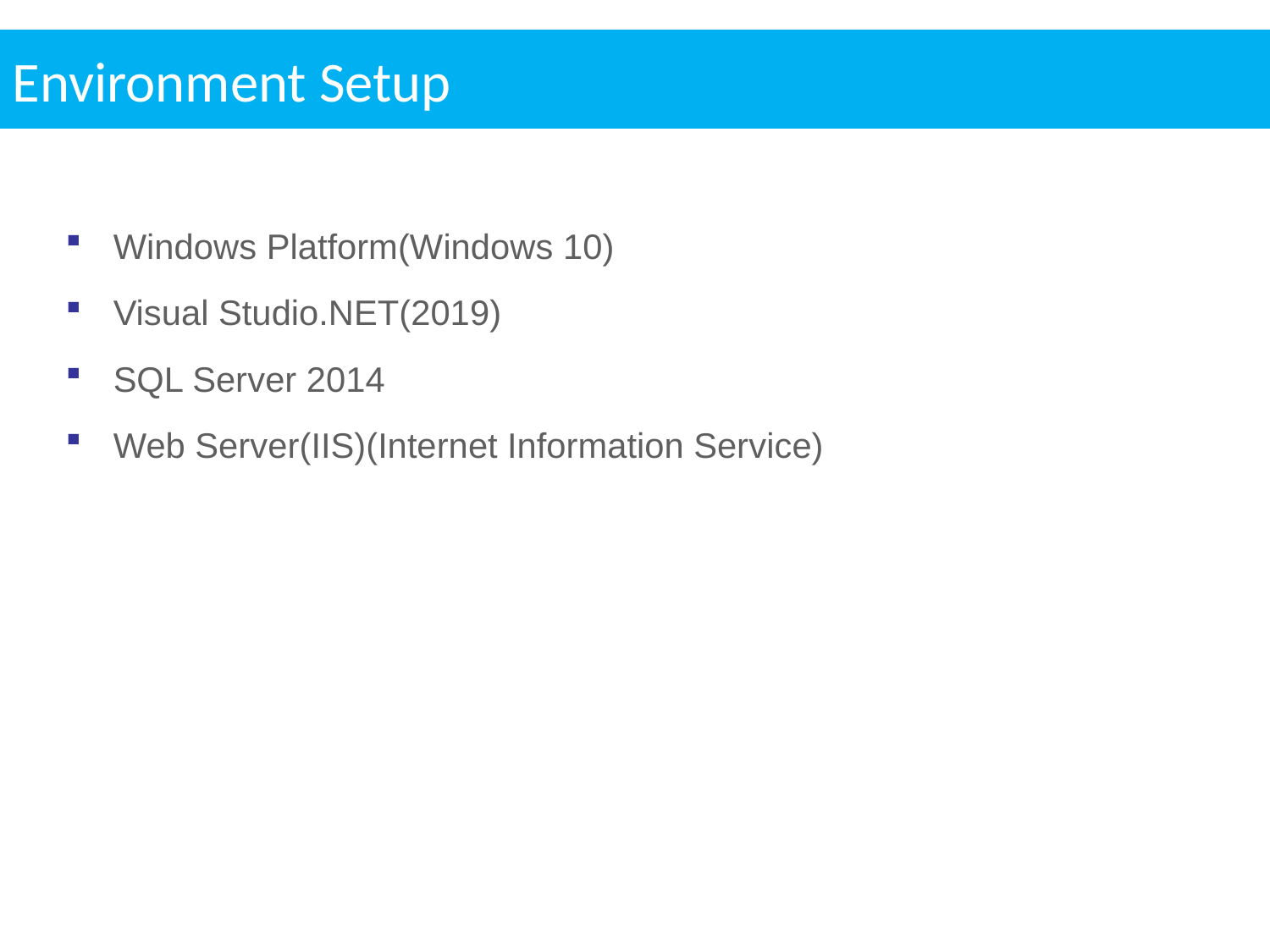

Environment Setup
Windows Platform(Windows 10)
Visual Studio.NET(2019)
SQL Server 2014
Web Server(IIS)(Internet Information Service)